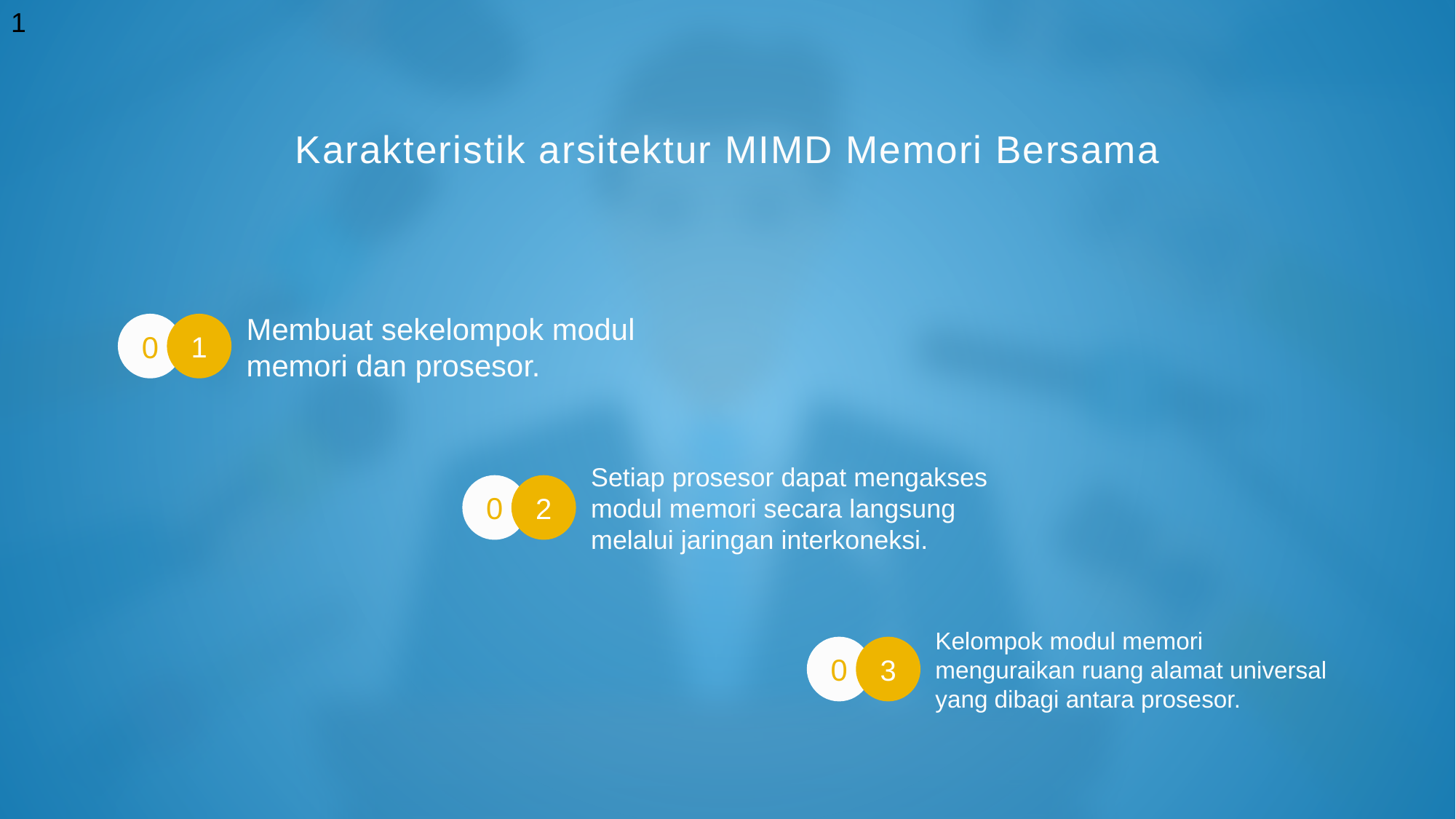

1
Karakteristik arsitektur MIMD Memori Bersama
Membuat sekelompok modul memori dan prosesor.
0
1
Setiap prosesor dapat mengakses modul memori secara langsung melalui jaringan interkoneksi.
0
2
Kelompok modul memori menguraikan ruang alamat universal yang dibagi antara prosesor.
0
3